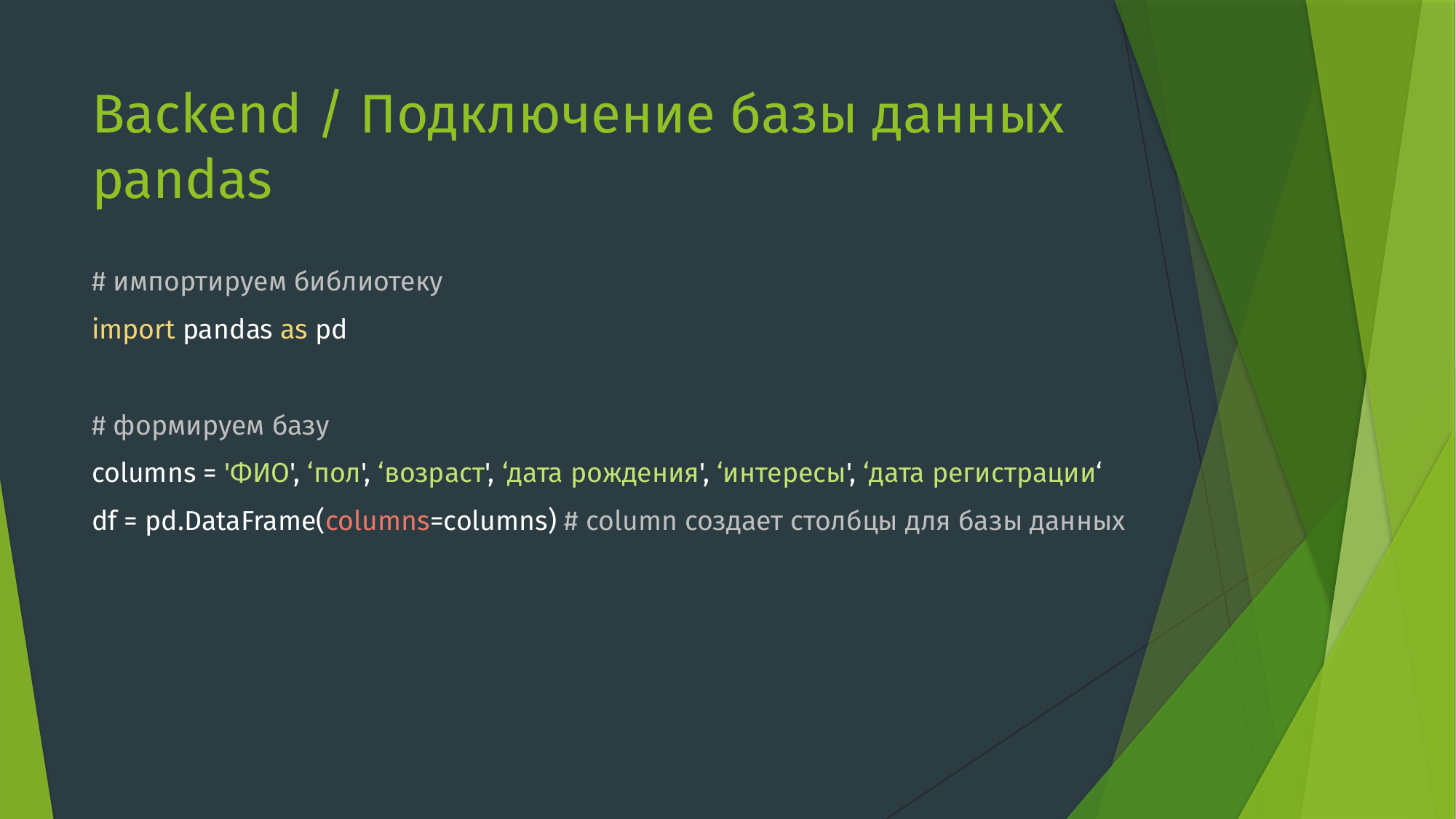

# Backend / Подключение базы данных pandas
# импортируем библиотеку
import pandas as pd

# формируем базу
columns = 'ФИО', ‘пол', ‘возраст', ‘дата рождения', ‘интересы', ‘дата регистрации‘
df = pd.DataFrame(columns=columns) # column создает столбцы для базы данных